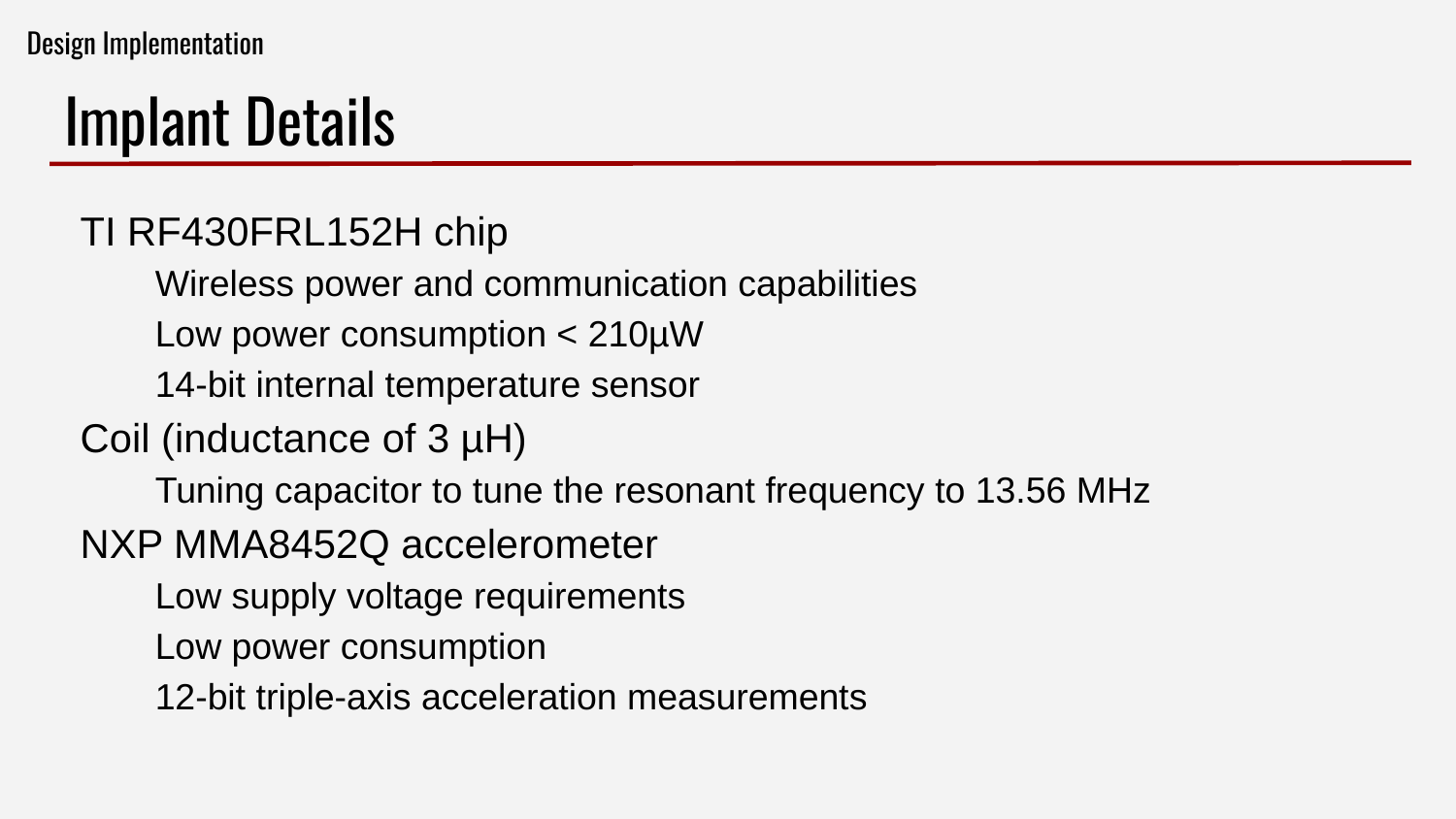

Design Implementation
# Implant Details
TI RF430FRL152H chip
Wireless power and communication capabilities
Low power consumption < 210µW
14-bit internal temperature sensor
Coil (inductance of 3 µH)
Tuning capacitor to tune the resonant frequency to 13.56 MHz
NXP MMA8452Q accelerometer
Low supply voltage requirements
Low power consumption
12-bit triple-axis acceleration measurements